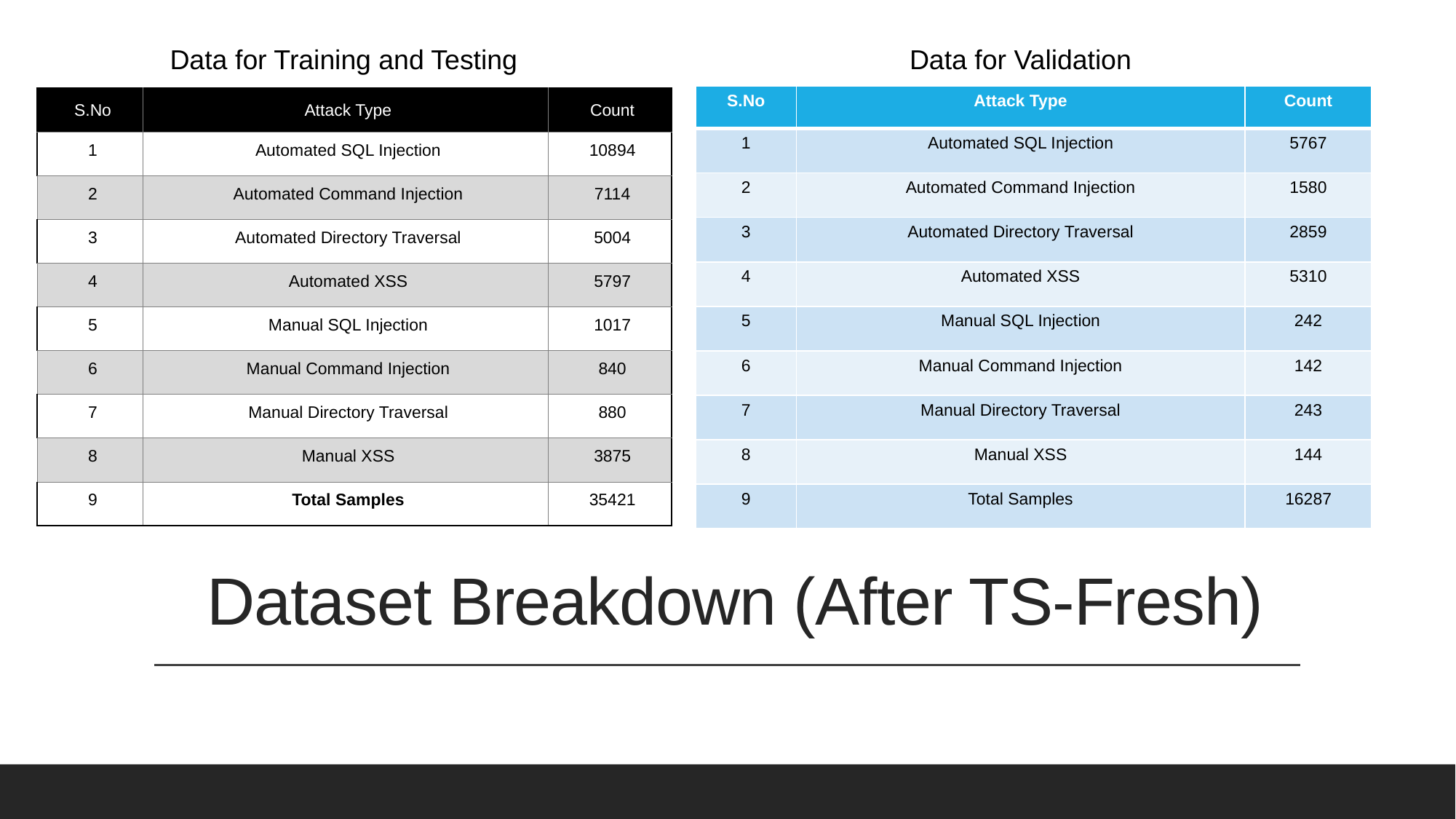

Data for Validation​
Data for Training and Testing
| S.No​​ | Attack Type​​ | Count​​ |
| --- | --- | --- |
| 1​​ | Automated SQL Injection​​ | 5767​​ |
| 2​​ | Automated Command Injection​​ | 1580​​ |
| 3​​ | Automated Directory Traversal​​ | 2859​​ |
| 4​​ | Automated XSS​​ | 5310​​ |
| 5​​ | Manual SQL Injection​​ | 242​​ |
| 6​​ | Manual Command Injection​​ | 142​​ |
| 7​​ | Manual Directory Traversal​​ | 243​​ |
| 8​​ | Manual XSS​​ | 144​​ |
| 9​​ | Total Samples​​ | 16287​​ |
| S.No | Attack Type | Count |
| --- | --- | --- |
| 1 | Automated SQL Injection | 10894 |
| 2 | Automated Command Injection | 7114 |
| 3 | Automated Directory Traversal | 5004 |
| 4 | Automated XSS | 5797 |
| 5 | Manual SQL Injection | 1017 |
| 6 | Manual Command Injection | 840 |
| 7 | Manual Directory Traversal | 880 |
| 8 | Manual XSS | 3875 |
| 9 | Total Samples | 35421 |
# Dataset Breakdown (After TS-Fresh)